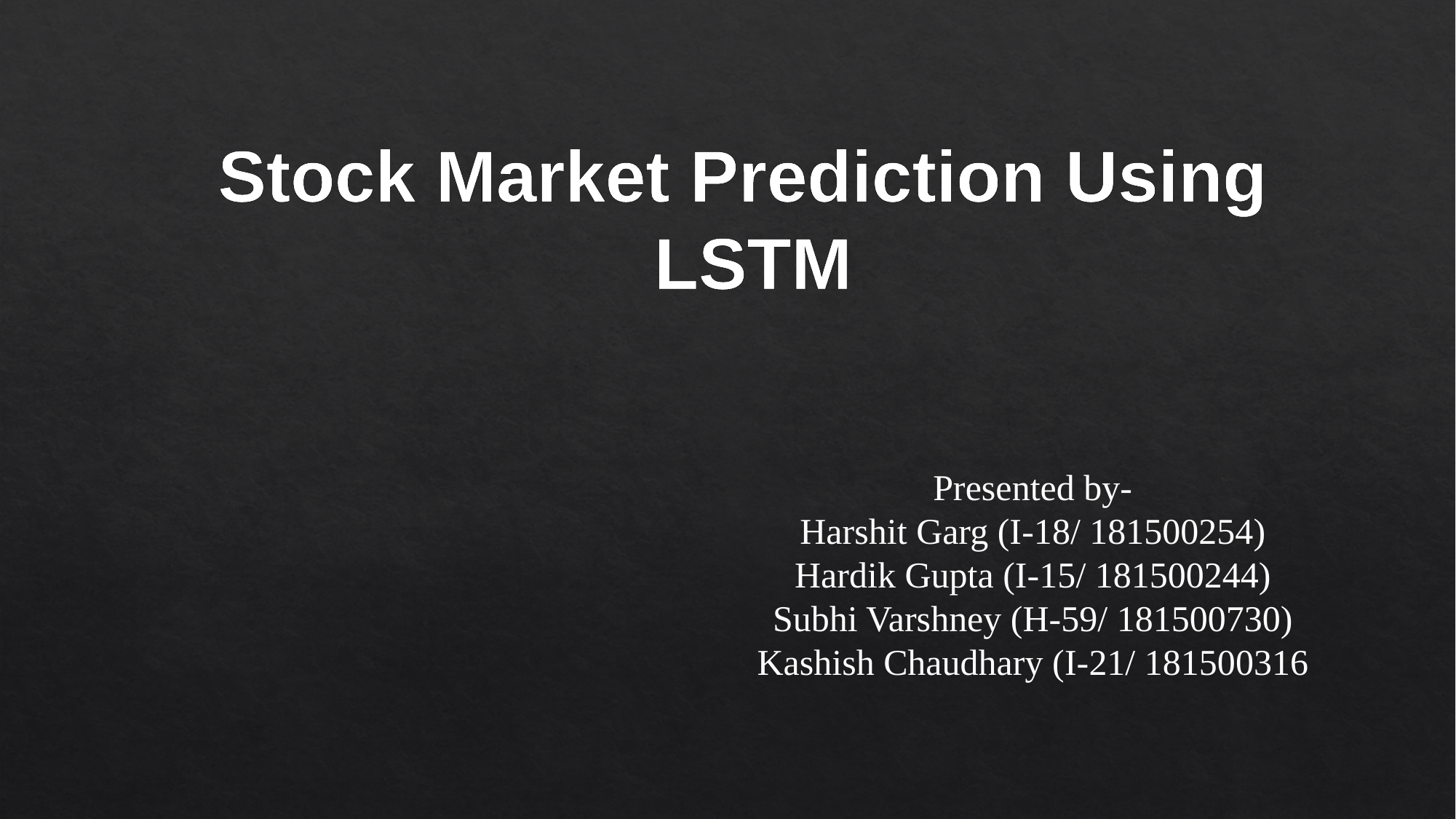

Stock Market Prediction Using
LSTM
Presented by-
Harshit Garg (I-18/ 181500254)
Hardik Gupta (I-15/ 181500244)
Subhi Varshney (H-59/ 181500730)
Kashish Chaudhary (I-21/ 181500316